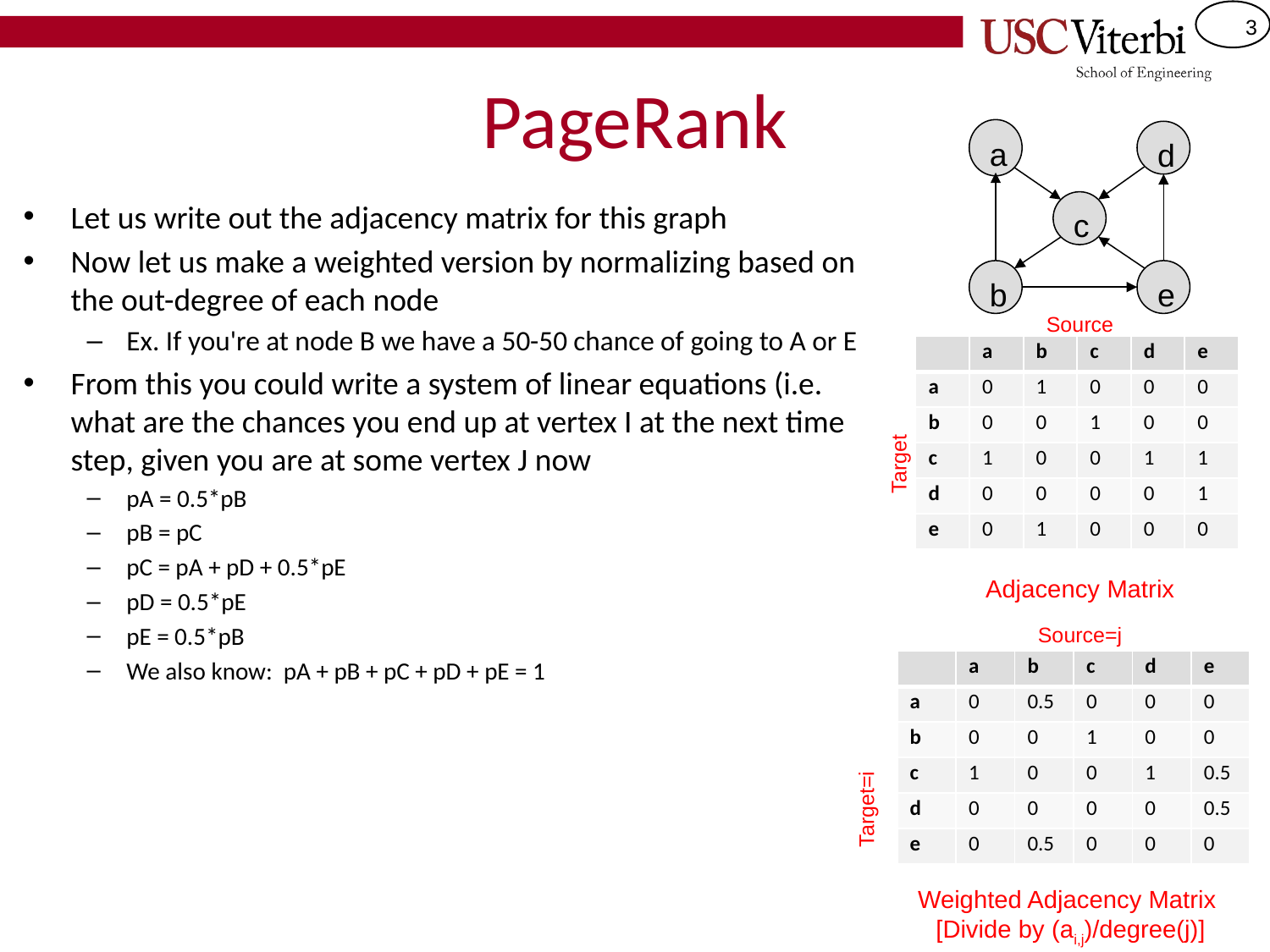

# PageRank
a
d
Let us write out the adjacency matrix for this graph
Now let us make a weighted version by normalizing based on the out-degree of each node
Ex. If you're at node B we have a 50-50 chance of going to A or E
From this you could write a system of linear equations (i.e. what are the chances you end up at vertex I at the next time step, given you are at some vertex J now
pA = 0.5*pB
pB = pC
pC = pA + pD + 0.5*pE
pD = 0.5*pE
pE = 0.5*pB
We also know:  pA + pB + pC + pD + pE = 1

c
b
e
Source
|  | a | b | c | d | e |
| --- | --- | --- | --- | --- | --- |
| a | 0 | 1 | 0 | 0 | 0 |
| b | 0 | 0 | 1 | 0 | 0 |
| c | 1 | 0 | 0 | 1 | 1 |
| d | 0 | 0 | 0 | 0 | 1 |
| e | 0 | 1 | 0 | 0 | 0 |
Target
Adjacency Matrix
Source=j
|  | a | b | c | d | e |
| --- | --- | --- | --- | --- | --- |
| a | 0 | 0.5 | 0 | 0 | 0 |
| b | 0 | 0 | 1 | 0 | 0 |
| c | 1 | 0 | 0 | 1 | 0.5 |
| d | 0 | 0 | 0 | 0 | 0.5 |
| e | 0 | 0.5 | 0 | 0 | 0 |
Target=i
Weighted Adjacency Matrix
[Divide by (ai,j)/degree(j)]